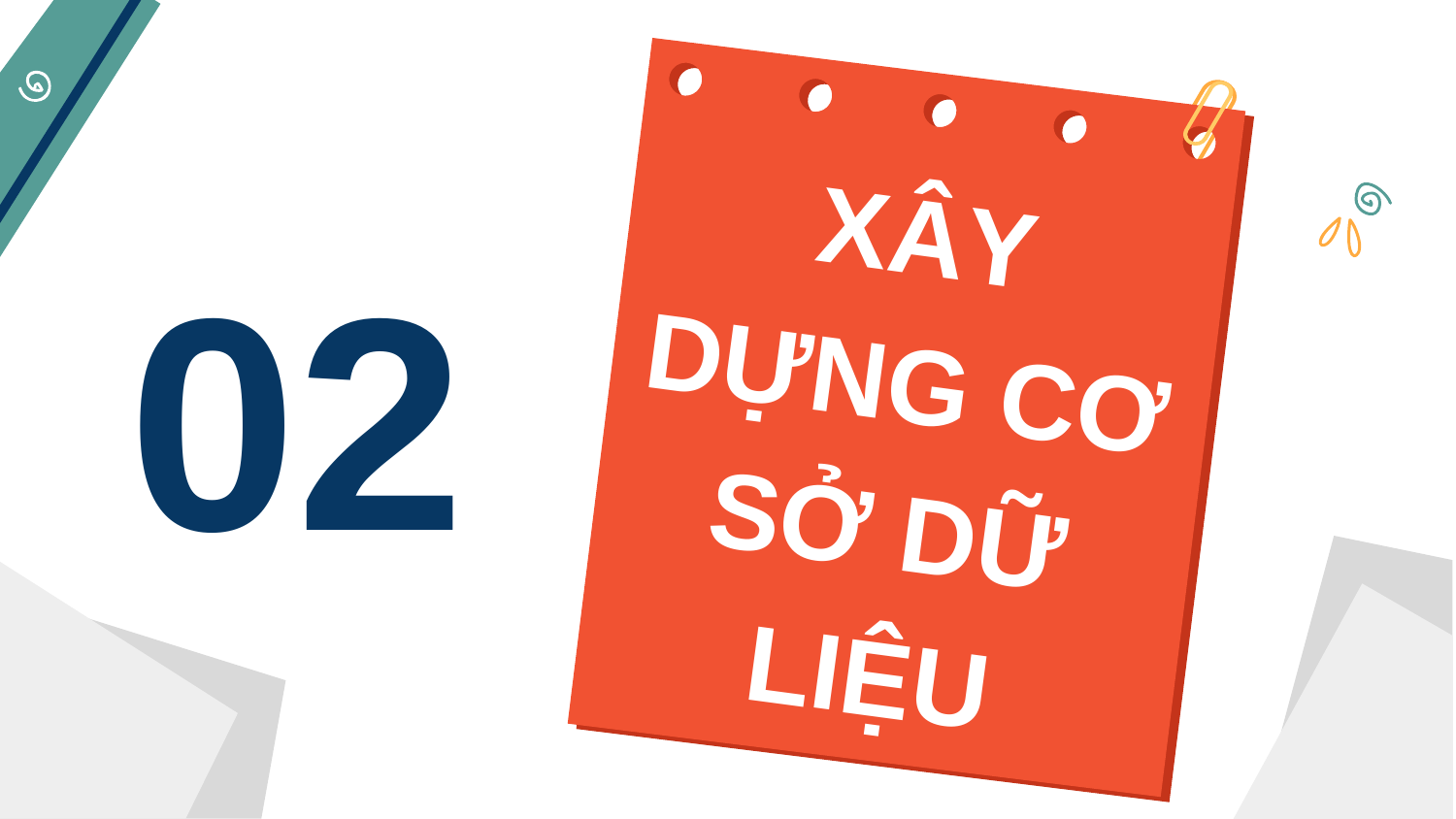

# 02
XÂY DỰNG CƠ SỞ DỮ LIỆU